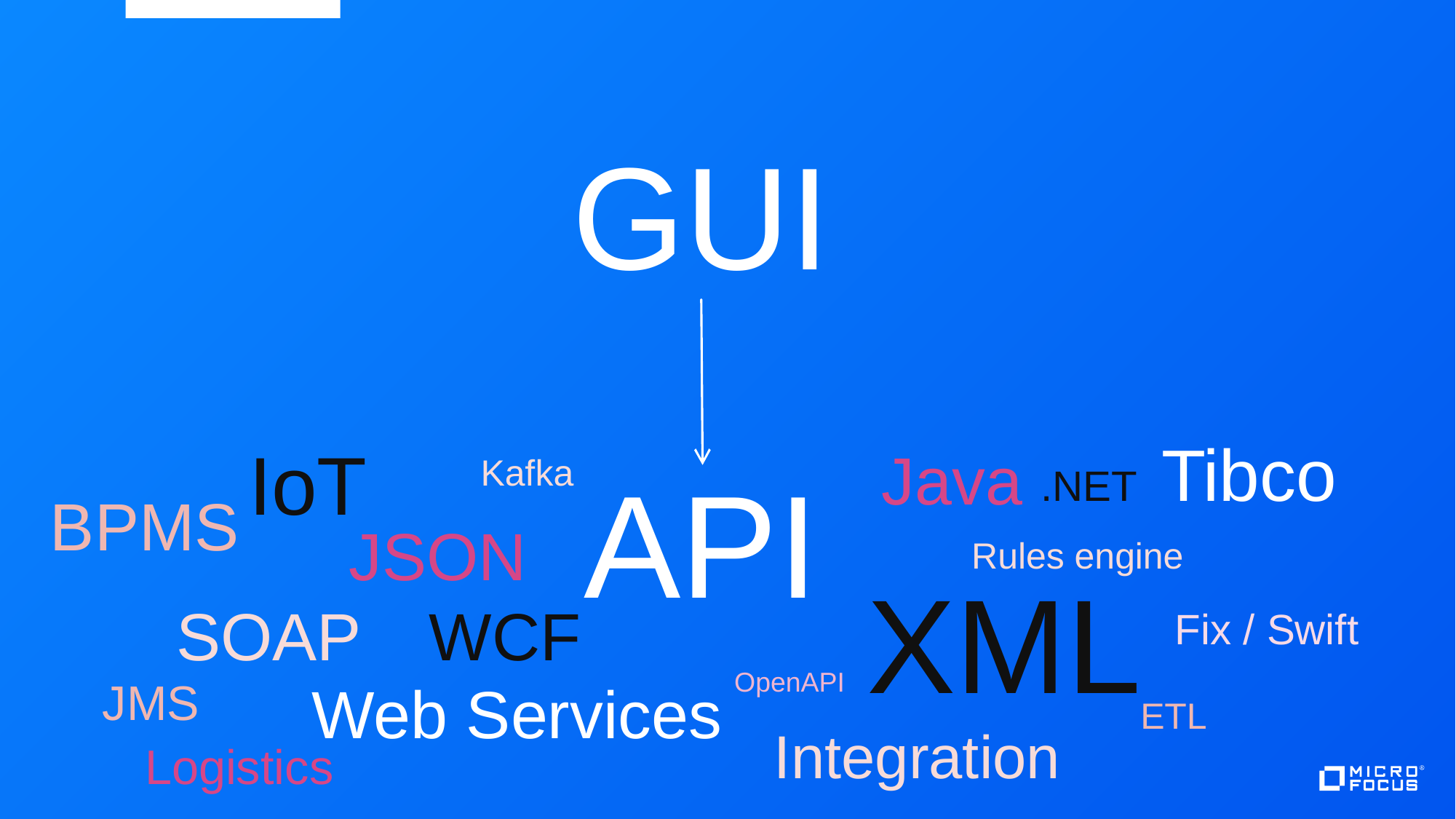

GUI
Tibco
IoT
Java
Kafka
.NET
BPMS
API
JSON
Rules engine
XML
WCF
SOAP
Fix / Swift
OpenAPI
JMS
Web Services
ETL
Integration
Logistics